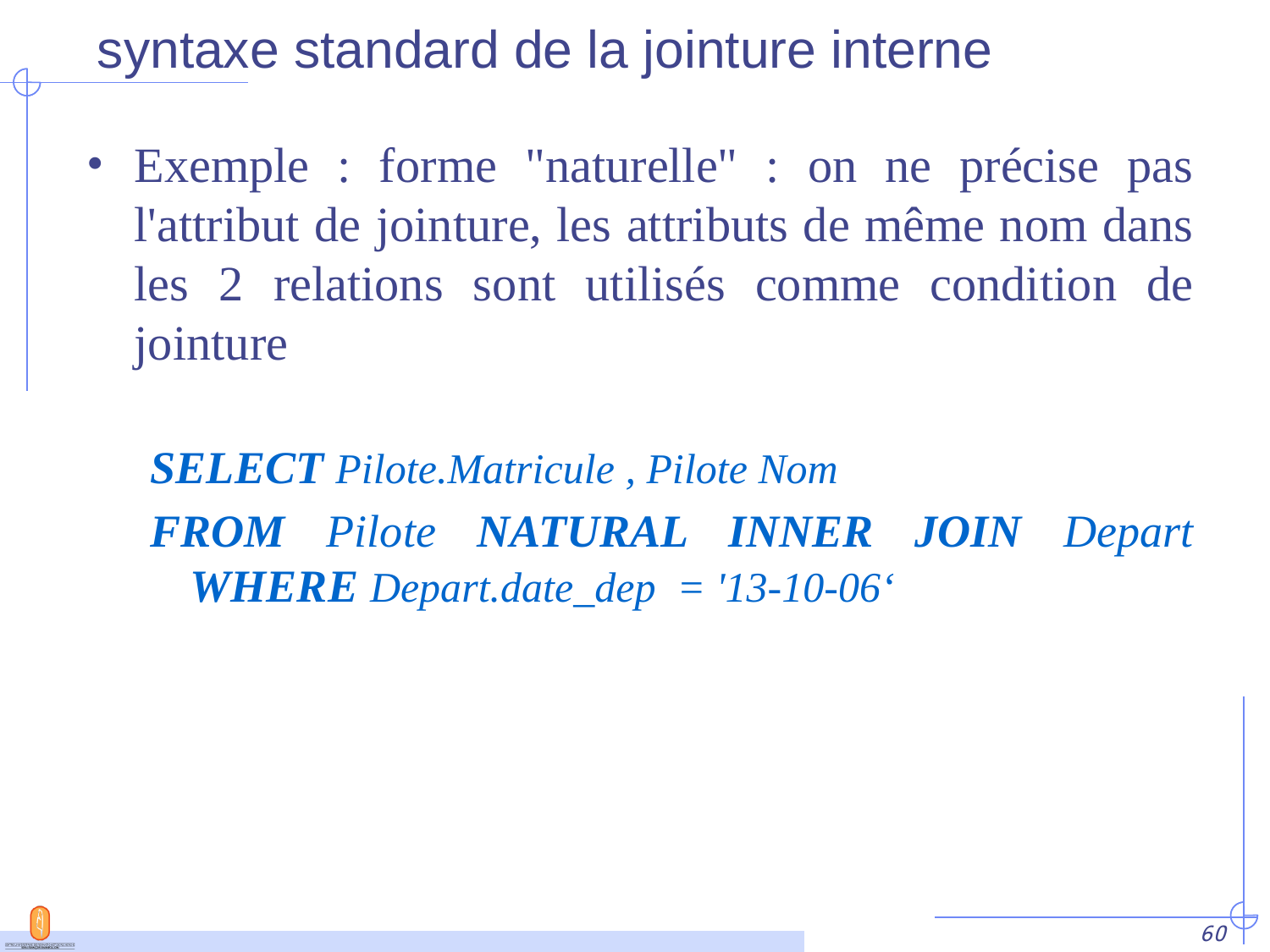

# syntaxe standard de la jointure interne
Exemple : forme "naturelle" : on ne précise pas l'attribut de jointure, les attributs de même nom dans les 2 relations sont utilisés comme condition de jointure

SELECT Pilote.Matricule , Pilote Nom
FROM Pilote NATURAL INNER JOIN Depart WHERE Depart.date_dep  = '13-10-06‘

60